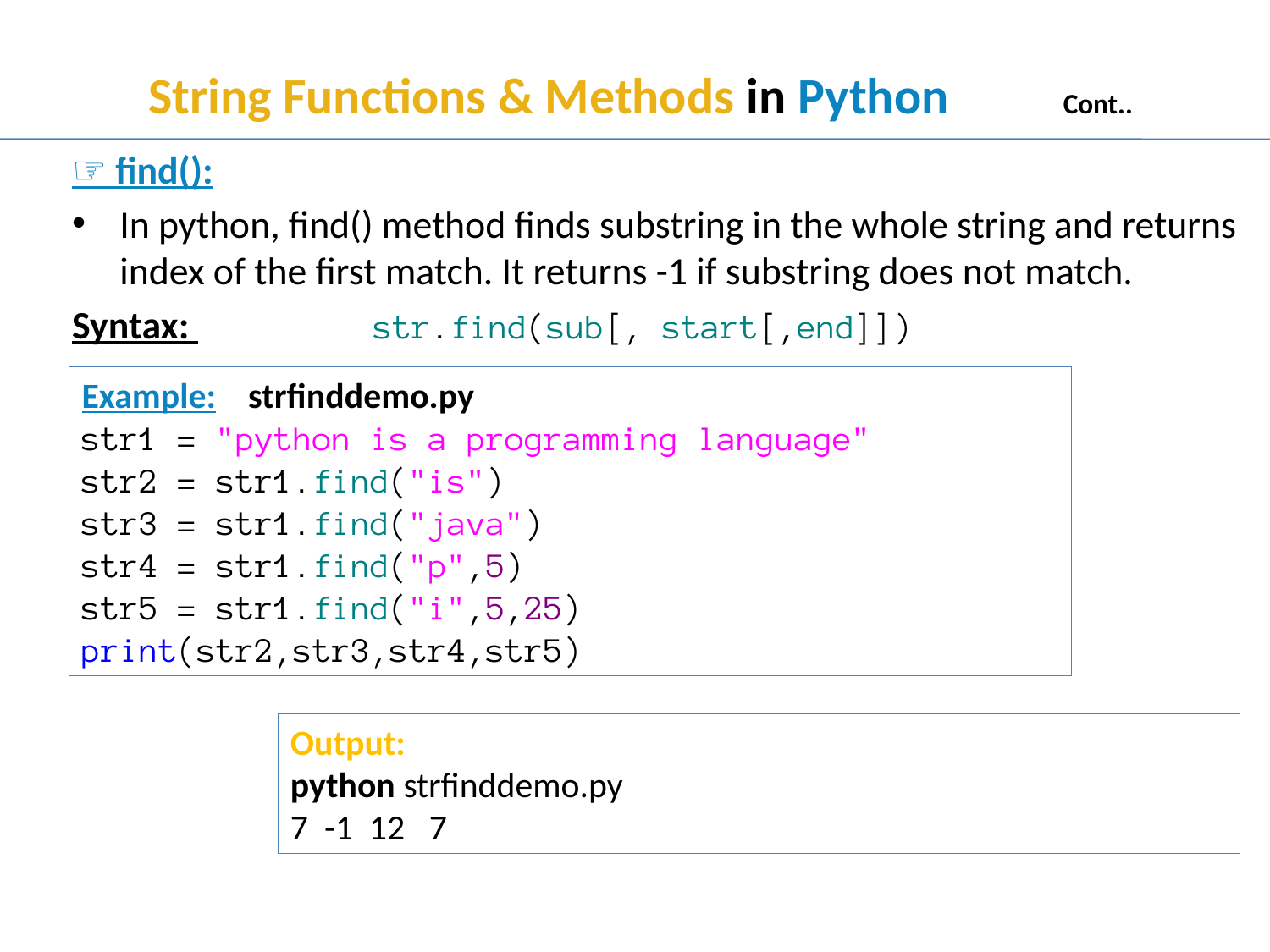

# String Functions & Methods in Python          Cont..
☞ find():
In python, find() method finds substring in the whole string and returns index of the first match. It returns -1 if substring does not match.
Syntax: 		str.find(sub[, start[,end]])

Example:    strfinddemo.py
str1 = "python is a programming language"
str2 = str1.find("is")
str3 = str1.find("java")
str4 = str1.find("p",5)
str5 = str1.find("i",5,25) print(str2,str3,str4,str5)
Output:
python strfinddemo.py
7  -1  12   7